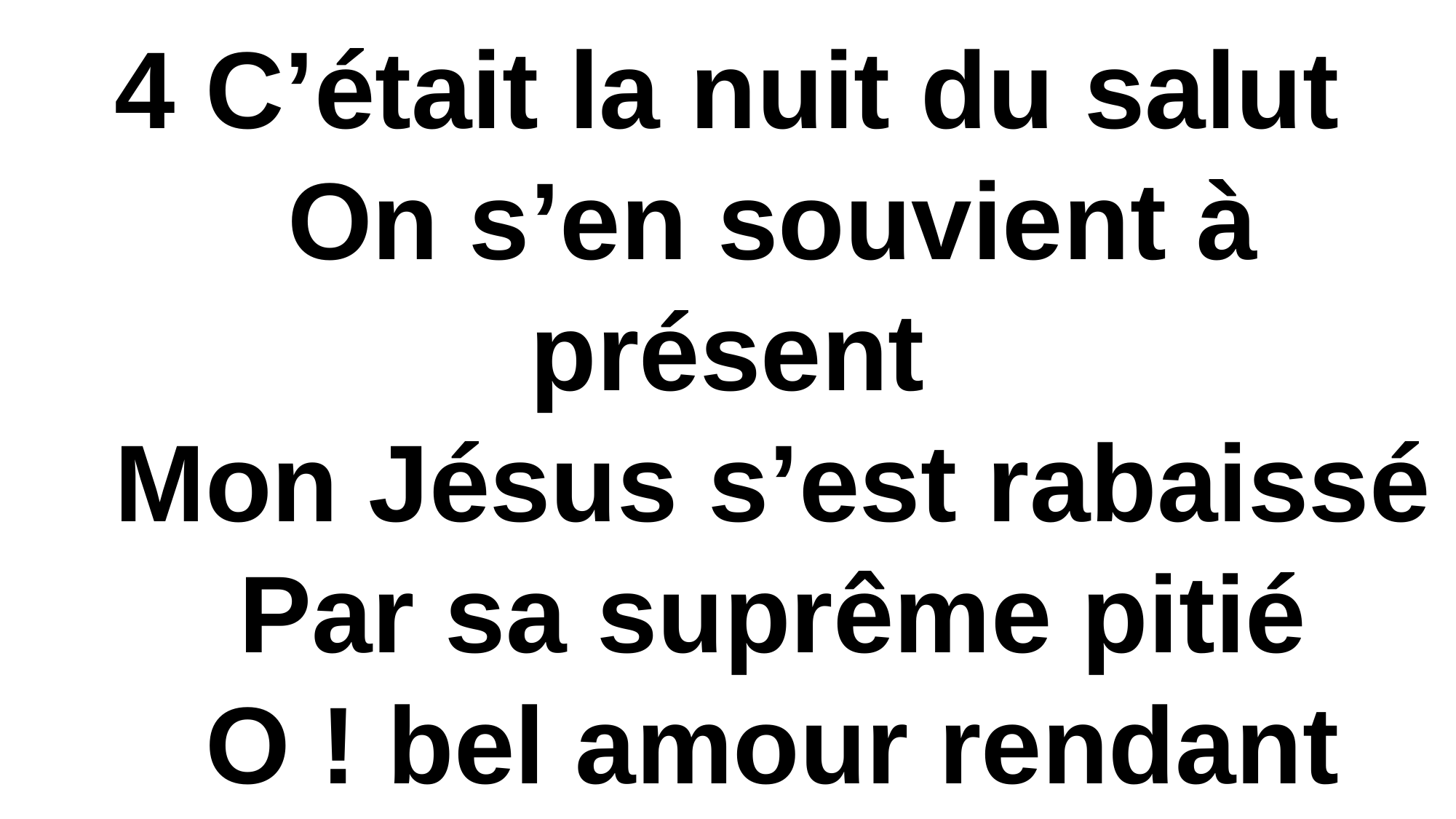

4 C’était la nuit du salut
   On s’en souvient à présent
   Mon Jésus s’est rabaissé
   Par sa suprême pitié
   O ! bel amour rendant égaux
   Les riches et les malheureux